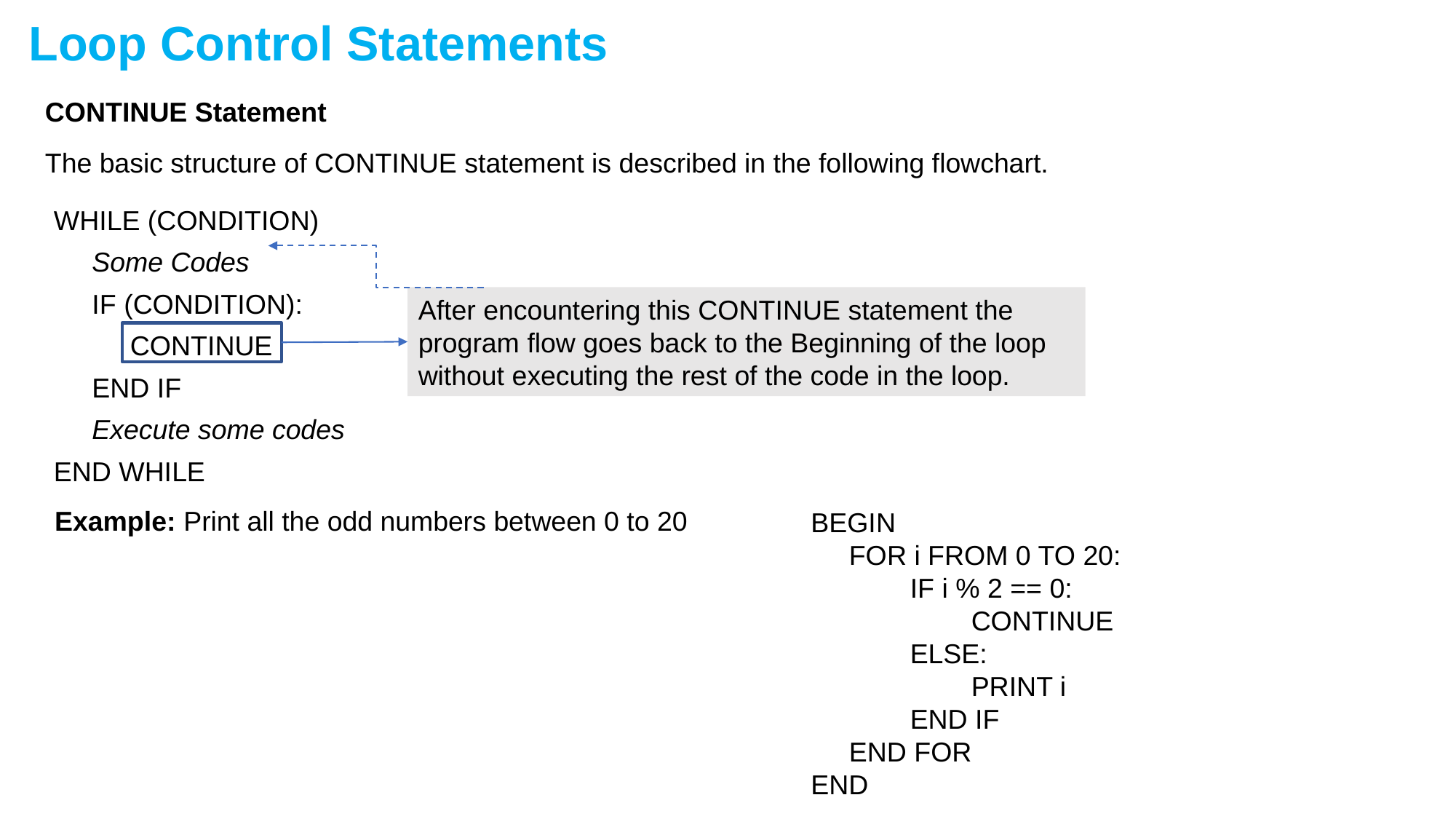

Loop Control Statements
CONTINUE Statement

The basic structure of CONTINUE statement is described in the following flowchart.
WHILE (CONDITION)

     Some Codes

     IF (CONDITION):

          CONTINUE

     END IF

     Execute some codes

END WHILE
After encountering this CONTINUE statement the program flow goes back to the Beginning of the loop without executing the rest of the code in the loop.

Example: Print all the odd numbers between 0 to 20
BEGIN
     FOR i FROM 0 TO 20:
             IF i % 2 == 0:
                     CONTINUE
             ELSE:
                     PRINT i
             END IF
     END FOR
END